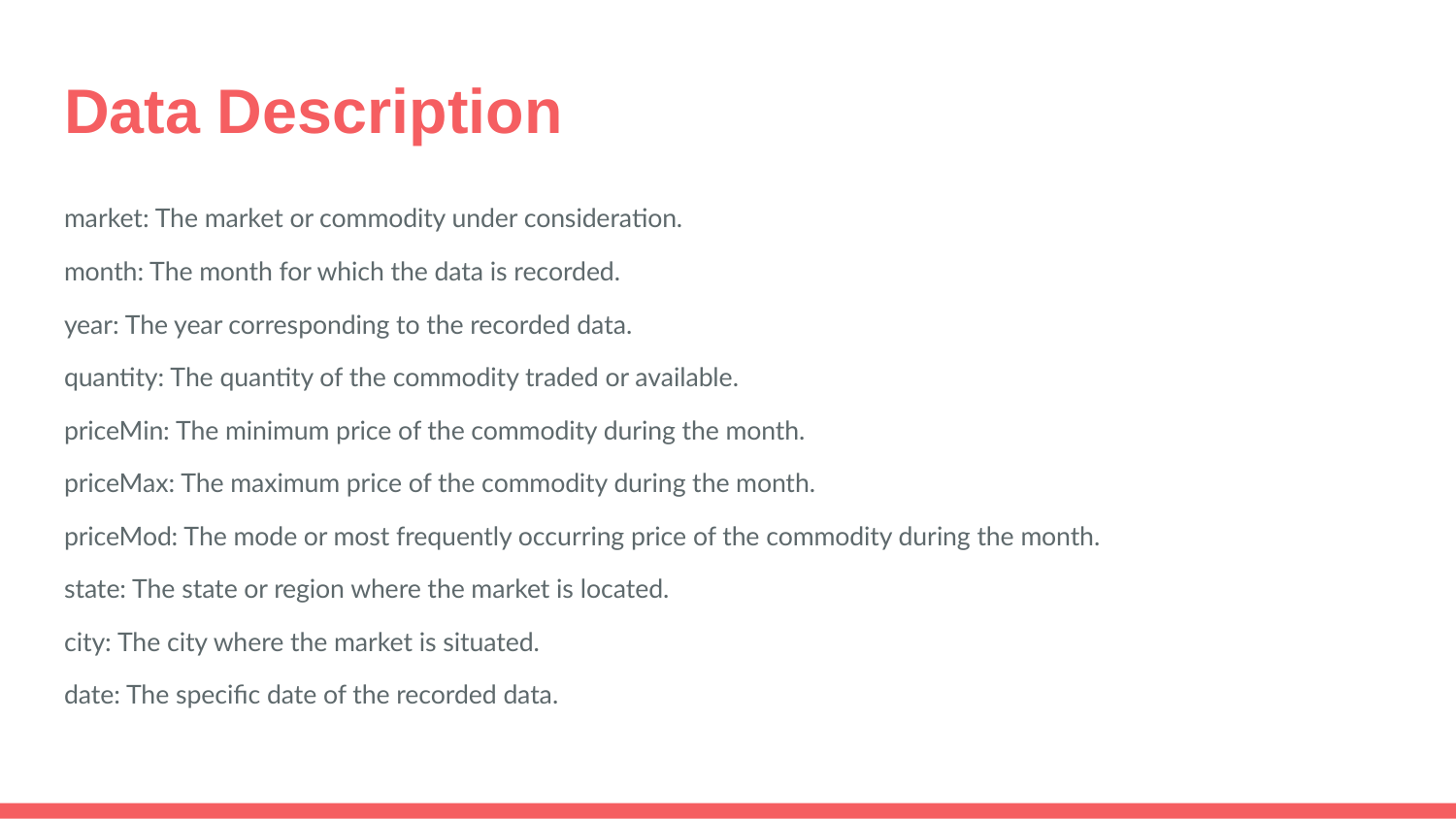

# Data Description
market: The market or commodity under consideration.
month: The month for which the data is recorded.
year: The year corresponding to the recorded data.
quantity: The quantity of the commodity traded or available.
priceMin: The minimum price of the commodity during the month.
priceMax: The maximum price of the commodity during the month.
priceMod: The mode or most frequently occurring price of the commodity during the month.
state: The state or region where the market is located.
city: The city where the market is situated.
date: The specific date of the recorded data.